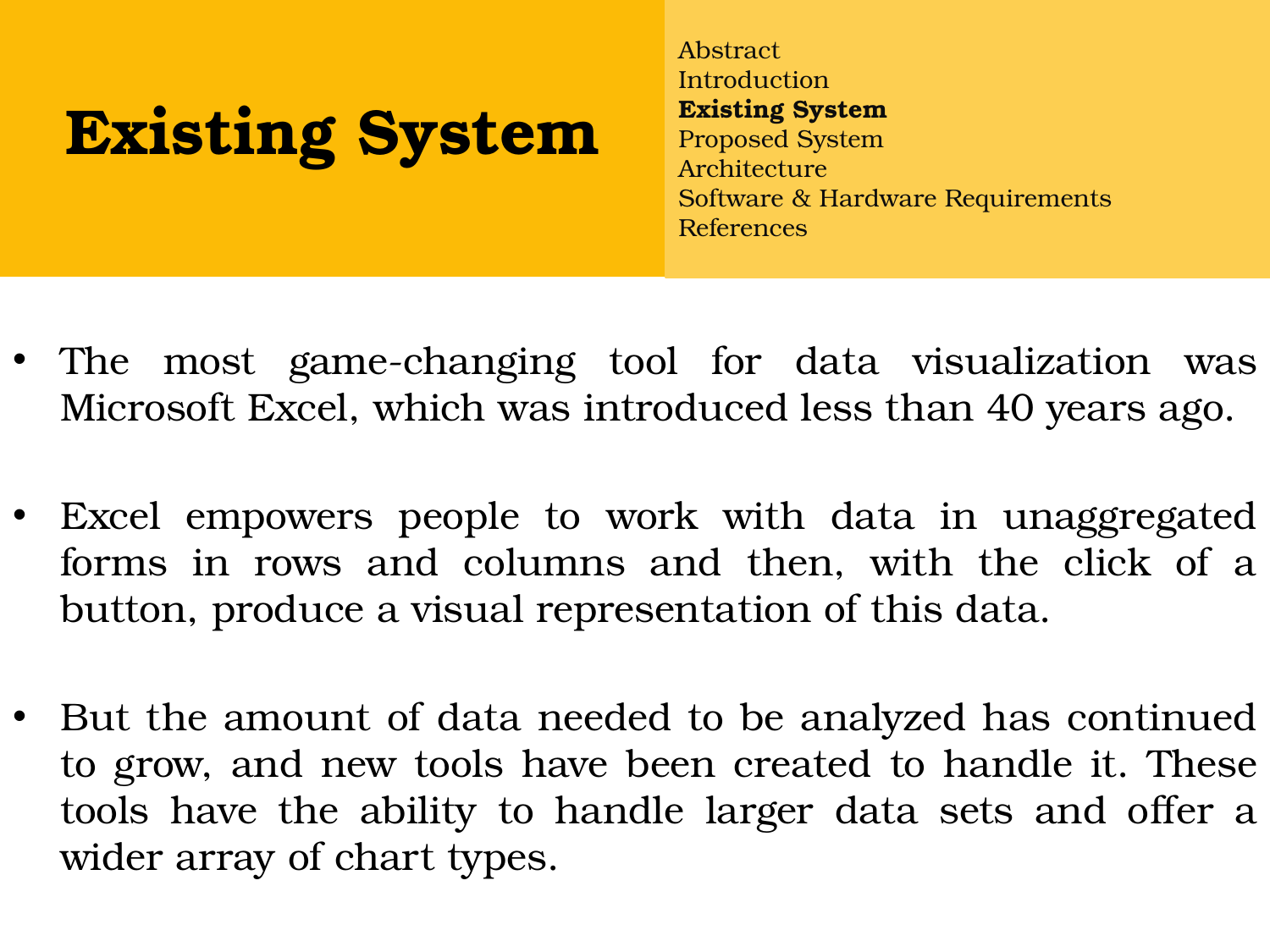

Introduction
Existing System
Proposed System
Software requirements
References
Abstract
Introduction
Existing System
Proposed System
Architecture
Software & Hardware Requirements
References
Existing System

The most game-changing tool for data visualization was Microsoft Excel, which was introduced less than 40 years ago.

Excel empowers people to work with data in unaggregated forms in rows and columns and then, with the click of a button, produce a visual representation of this data.

But the amount of data needed to be analyzed has continued to grow, and new tools have been created to handle it. These tools have the ability to handle larger data sets and offer a wider array of chart types.